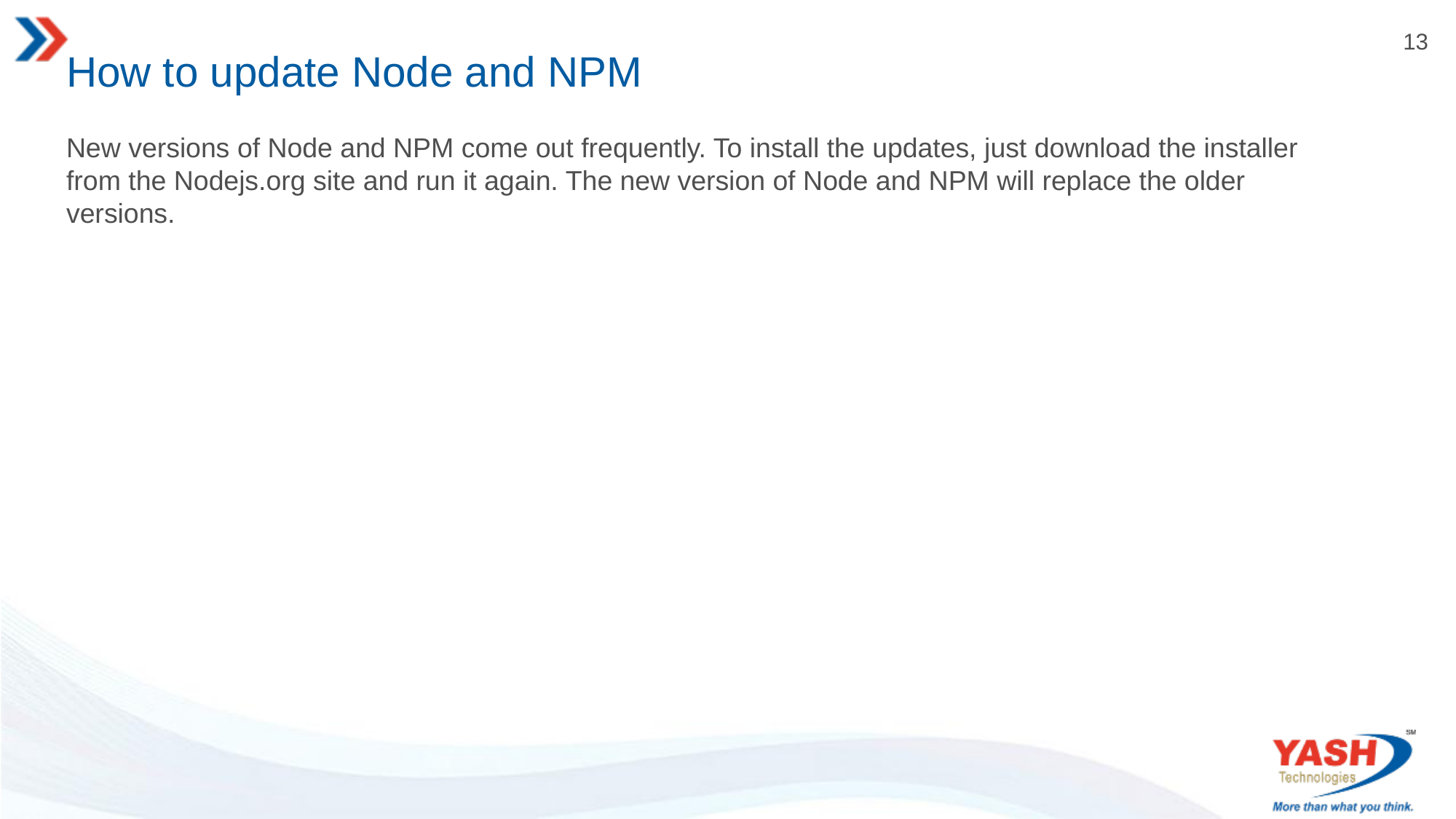

# How to update Node and NPM
New versions of Node and NPM come out frequently. To install the updates, just download the installer from the Nodejs.org site and run it again. The new version of Node and NPM will replace the older versions.